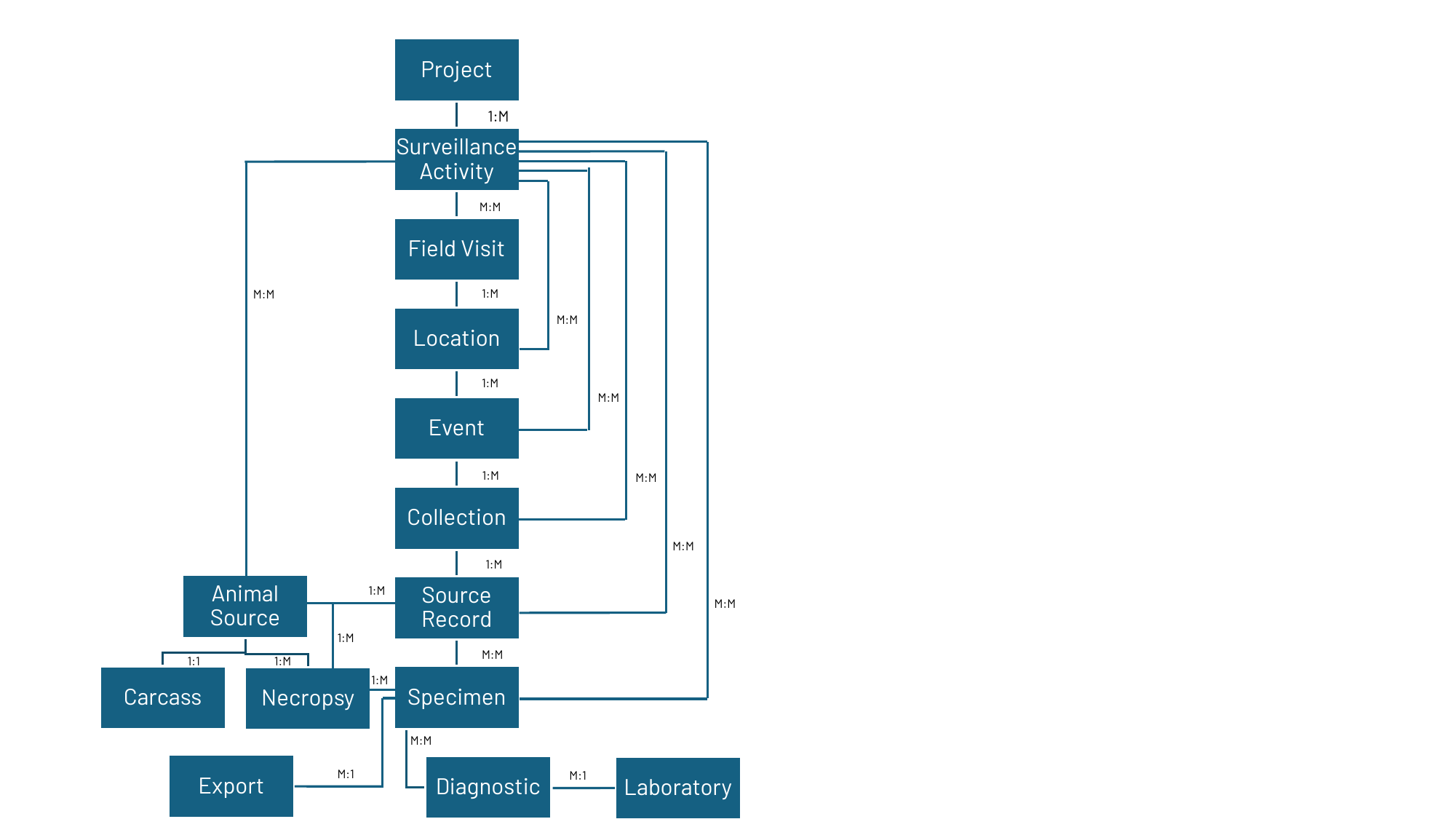

Project
Surveillance Activity
Field Visit
Location
Event
Collection
Source Record
Specimen
Diagnostic
Animal Source
Carcass
Necropsy
1:M
M:M
1:M
M:M
M:M
1:M
M:M
1:M
M:M
M:M
1:M
1:M
M:M
1:M
M:M
1:1
1:M
1:M
M:M

Export

Laboratory
M:1
M:1